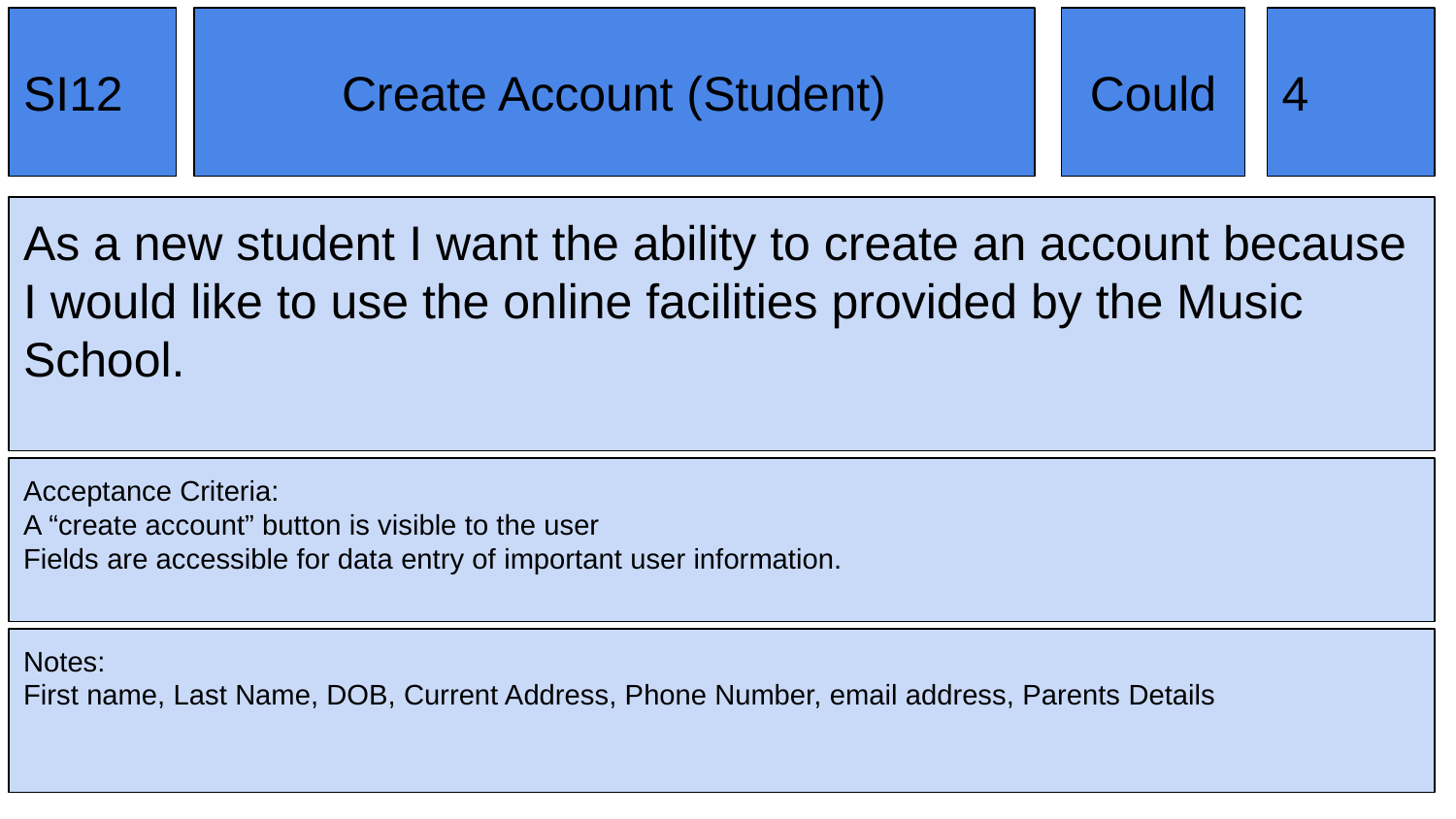

SI12
Create Account (Student)
Could
4
As a new student I want the ability to create an account because I would like to use the online facilities provided by the Music School.
Acceptance Criteria:
A “create account” button is visible to the user
Fields are accessible for data entry of important user information.
Notes:
First name, Last Name, DOB, Current Address, Phone Number, email address, Parents Details